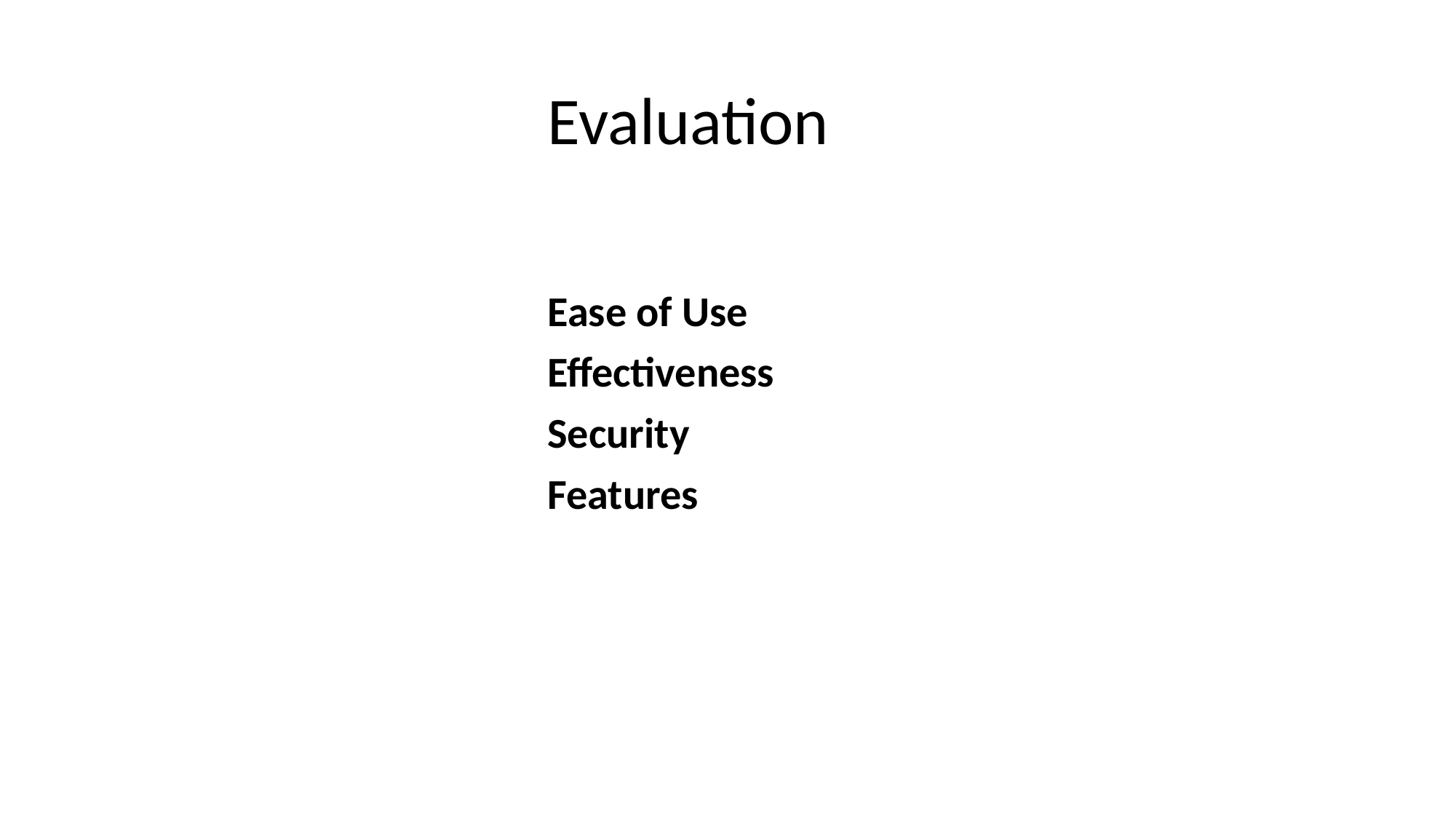

# Evaluation

				Ease of Use
				Effectiveness
				Security
				Features